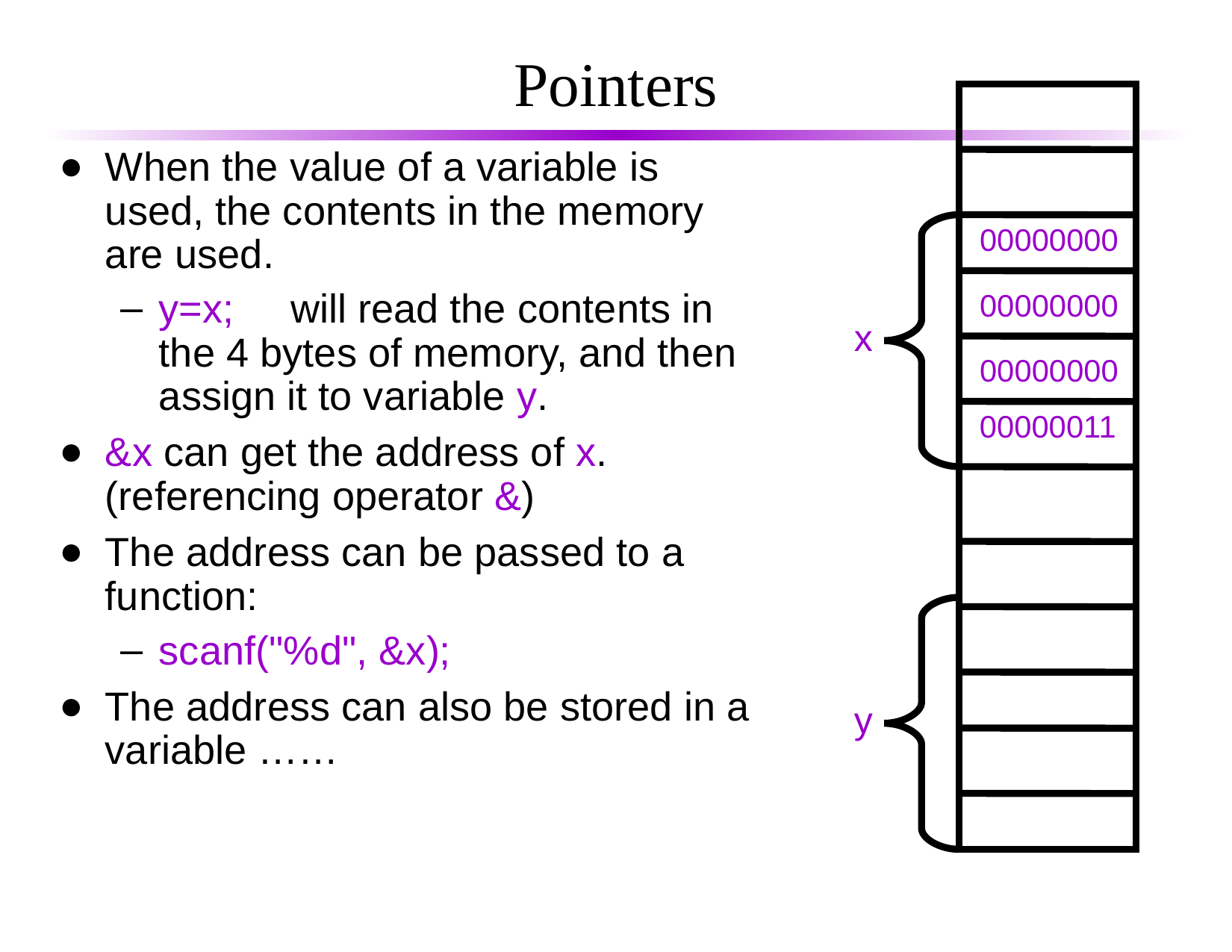

Pointers

When the value of a variable is used, the contents in the memory are used.
y=x;     will read the contents in the 4 bytes of memory, and then assign it to variable y.
&x can get the address of x. (referencing operator &)
The address can be passed to a function:
scanf("%d", &x);
The address can also be stored in a variable ……

00000000
00000000
x
00000000
00000011

y